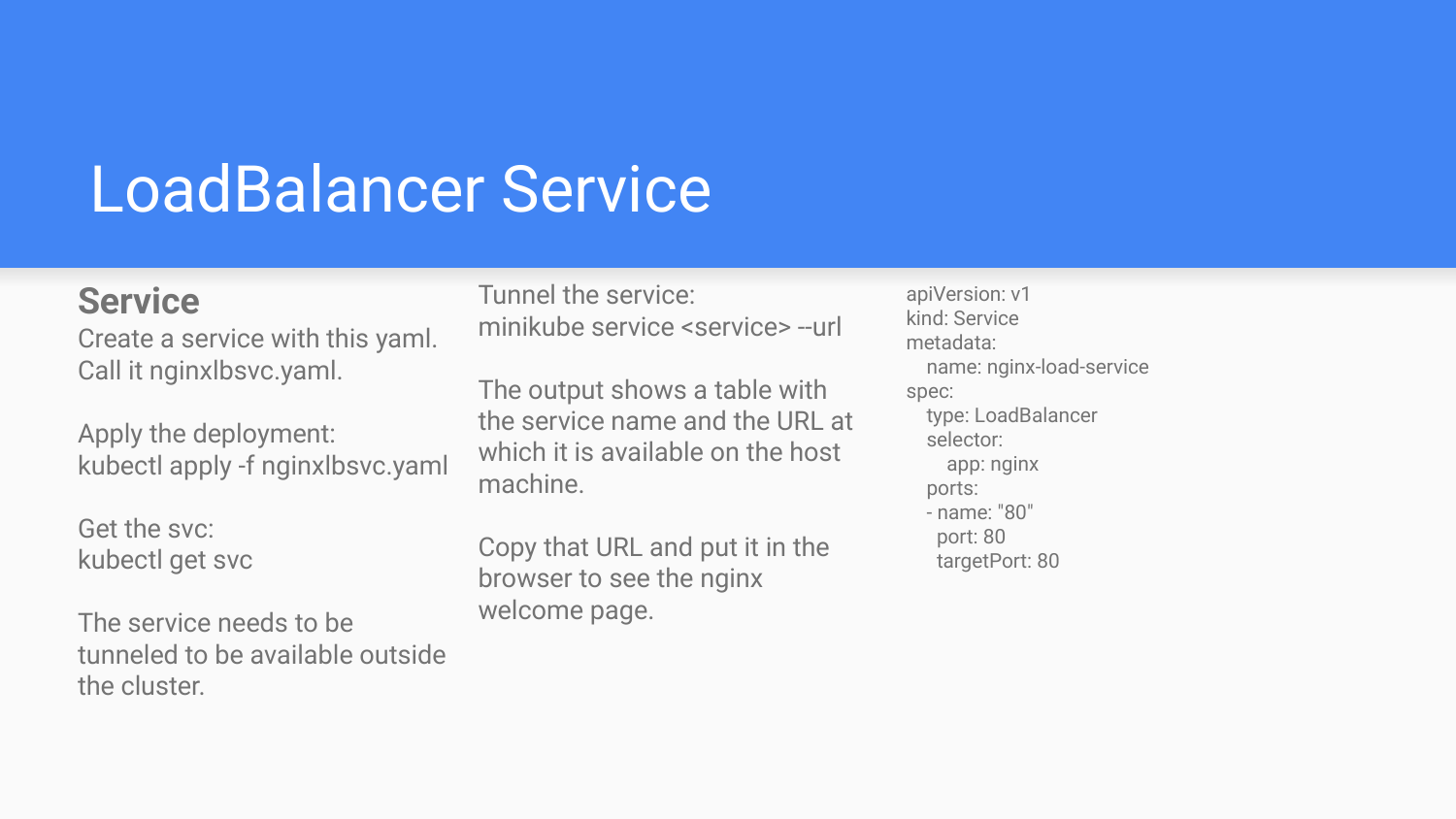

# LoadBalancer Service
Service
Create a service with this yaml. Call it nginxlbsvc.yaml.
Apply the deployment:
kubectl apply -f nginxlbsvc.yaml

Get the svc:
kubectl get svc

The service needs to be tunneled to be available outside the cluster.

Tunnel the service:
minikube service <service> --url

The output shows a table with the service name and the URL at which it is available on the host machine.

Copy that URL and put it in the browser to see the nginx welcome page.
apiVersion: v1
kind: Service
metadata:
    name: nginx-load-service
spec:
    type: LoadBalancer
    selector:
        app: nginx
    ports:
    - name: "80"
      port: 80
      targetPort: 80